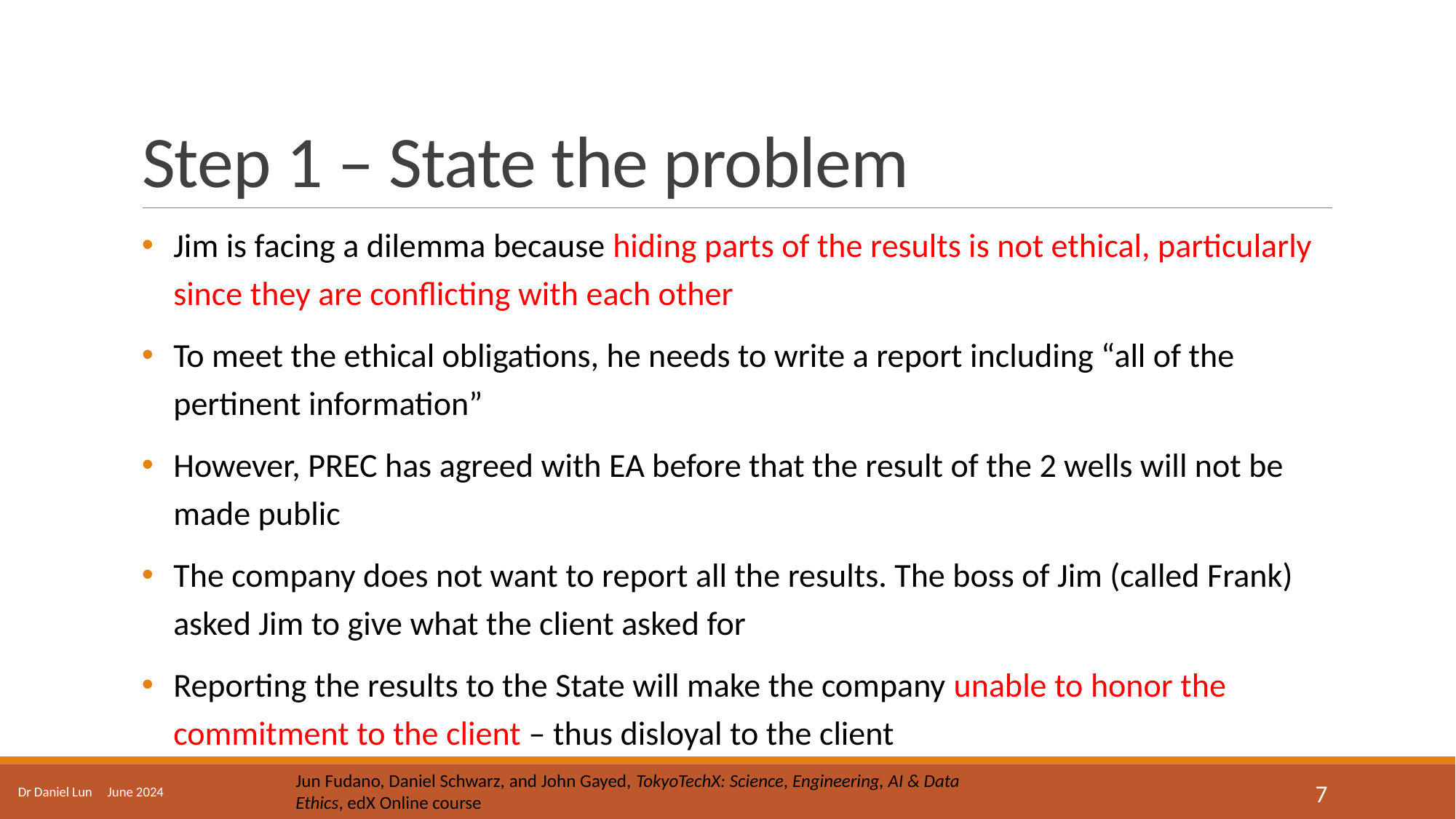

# Step 1 – State the problem
Jim is facing a dilemma because hiding parts of the results is not ethical, particularly since they are conflicting with each other
To meet the ethical obligations, he needs to write a report including “all of the pertinent information”
However, PREC has agreed with EA before that the result of the 2 wells will not be made public
The company does not want to report all the results. The boss of Jim (called Frank) asked Jim to give what the client asked for
Reporting the results to the State will make the company unable to honor the commitment to the client – thus disloyal to the client

Jun Fudano, Daniel Schwarz, and John Gayed, TokyoTechX: Science, Engineering, AI & Data Ethics, edX Online course
Dr Daniel Lun     June 2024
7